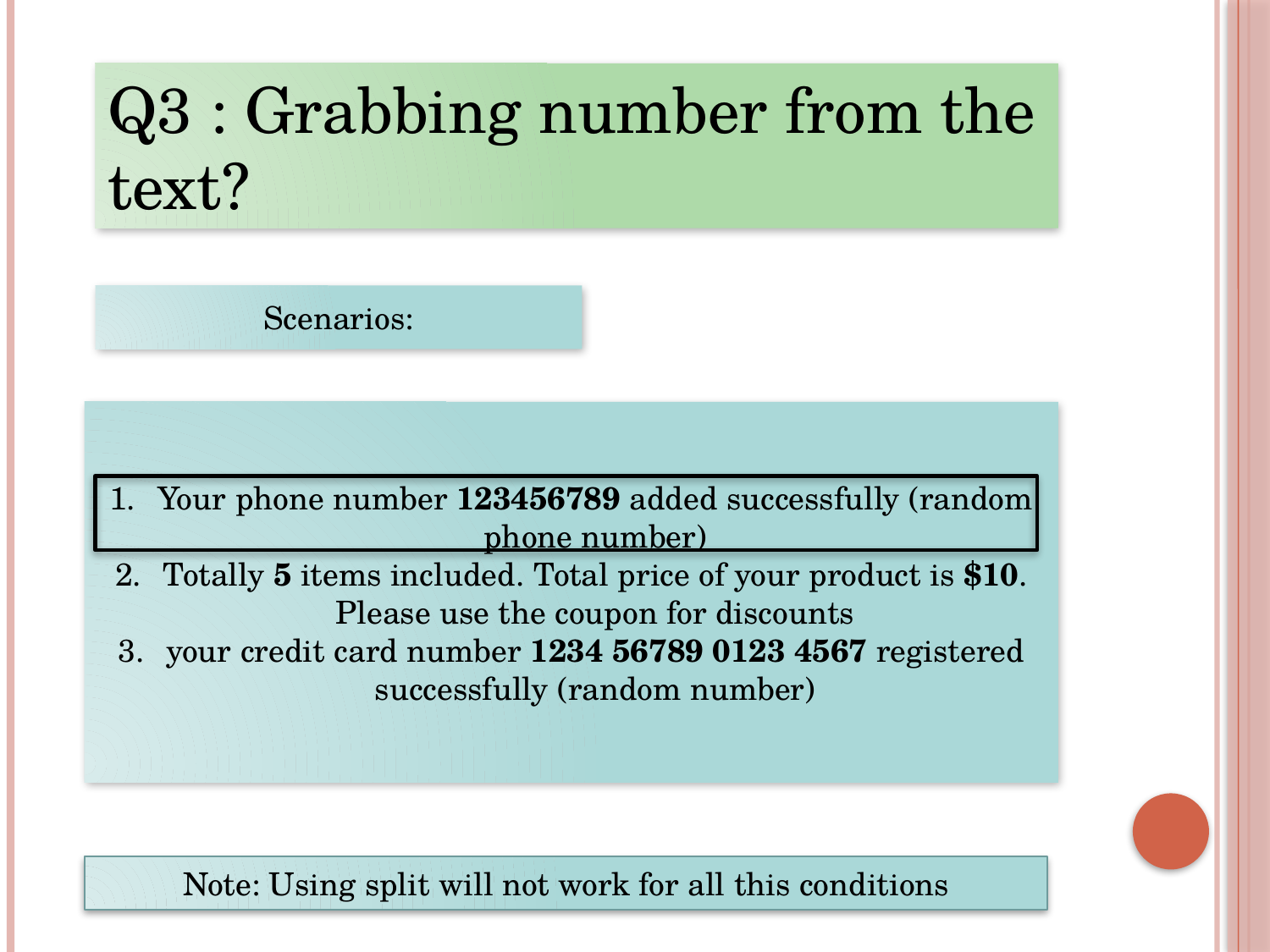

Q3 : Grabbing number from the text?
Scenarios:
Your phone number 123456789 added successfully (random phone number)
Totally 5 items included. Total price of your product is $10. Please use the coupon for discounts
your credit card number 1234 56789 0123 4567 registered successfully (random number)

Note: Using split will not work for all this conditions